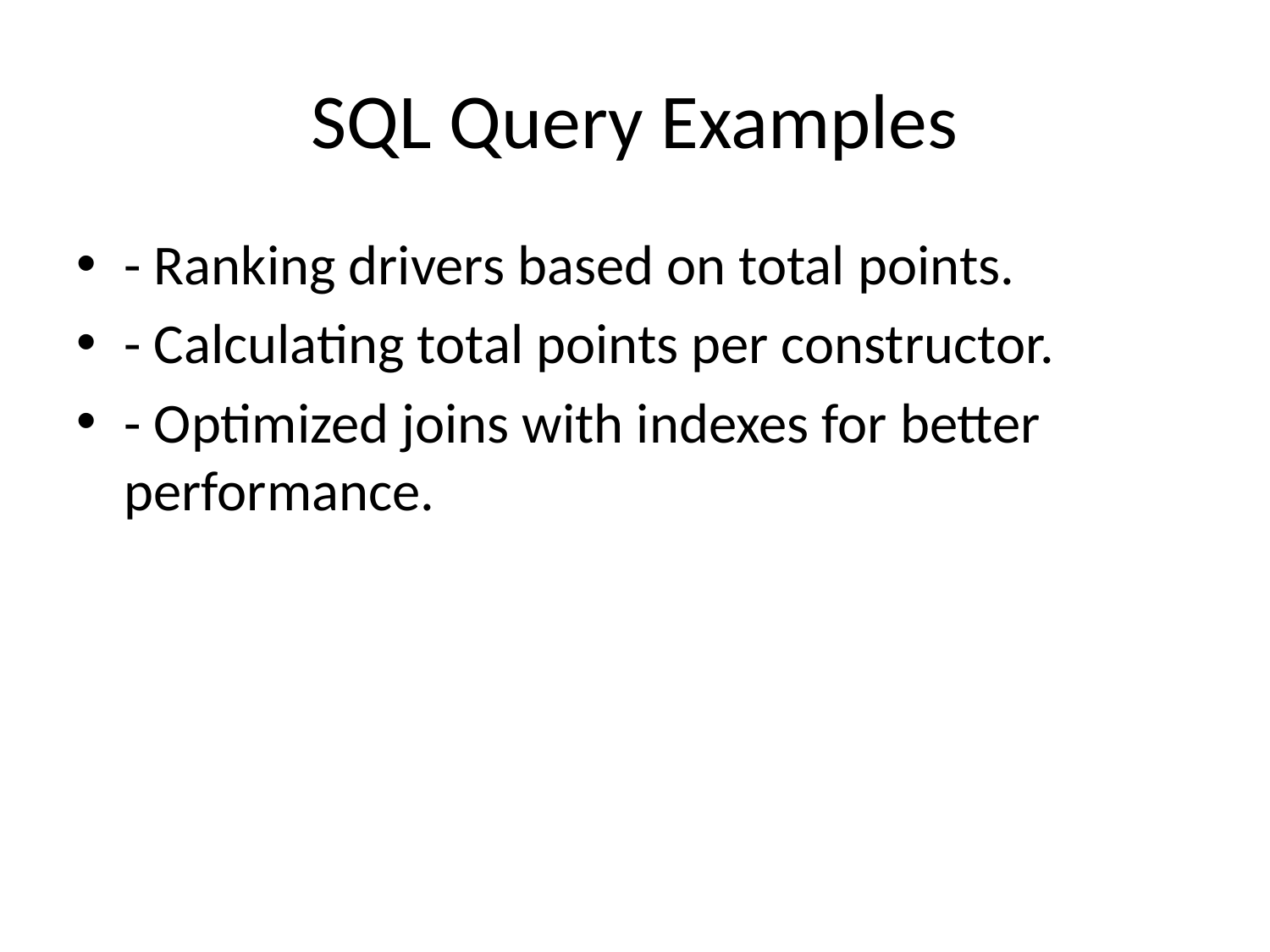

# SQL Query Examples
- Ranking drivers based on total points.
- Calculating total points per constructor.
- Optimized joins with indexes for better performance.